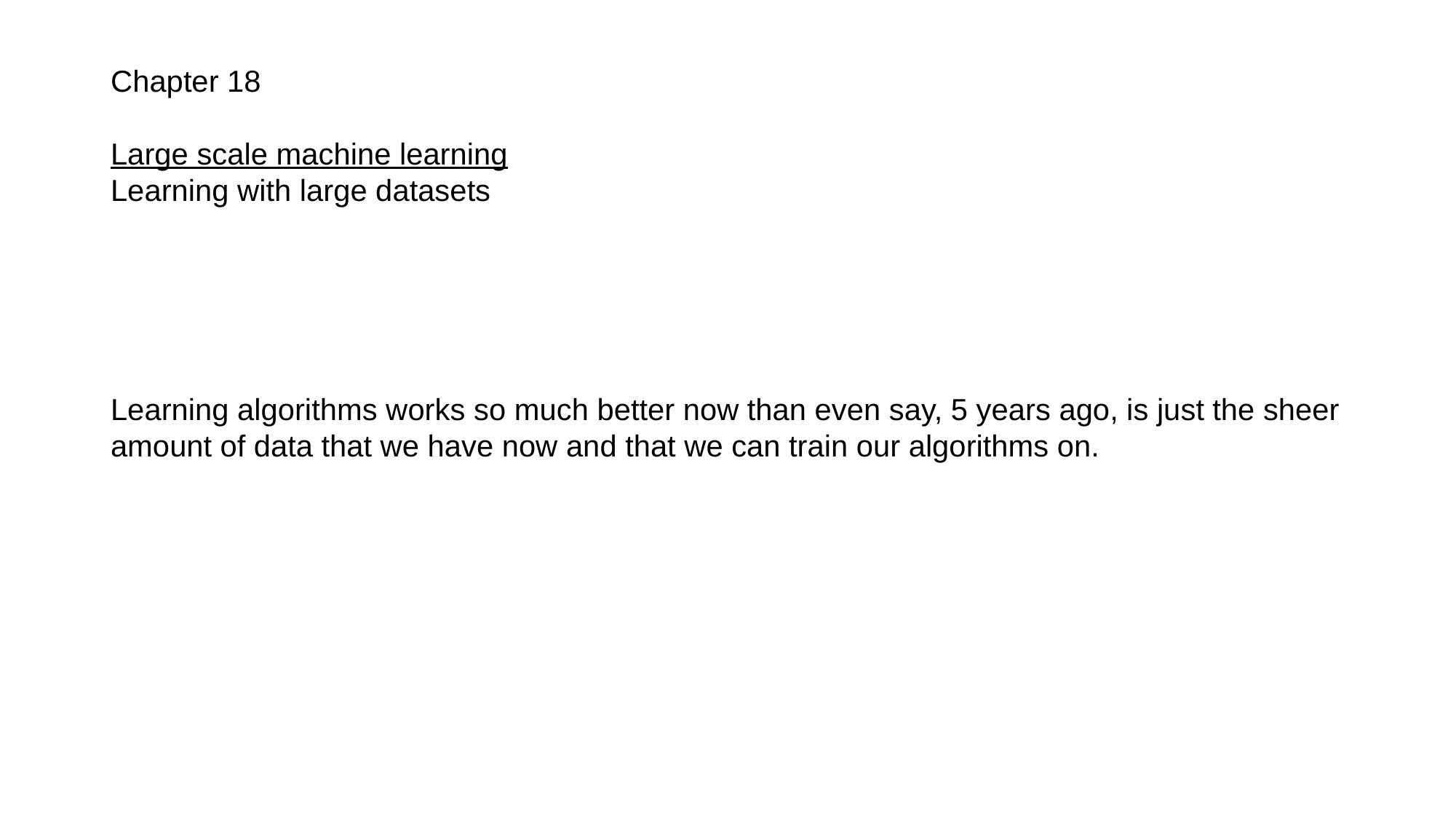

Chapter 18

Large scale machine learning
Learning with large datasets

Learning algorithms works so much better now than even say, 5 years ago, is just the sheer amount of data that we have now and that we can train our algorithms on.